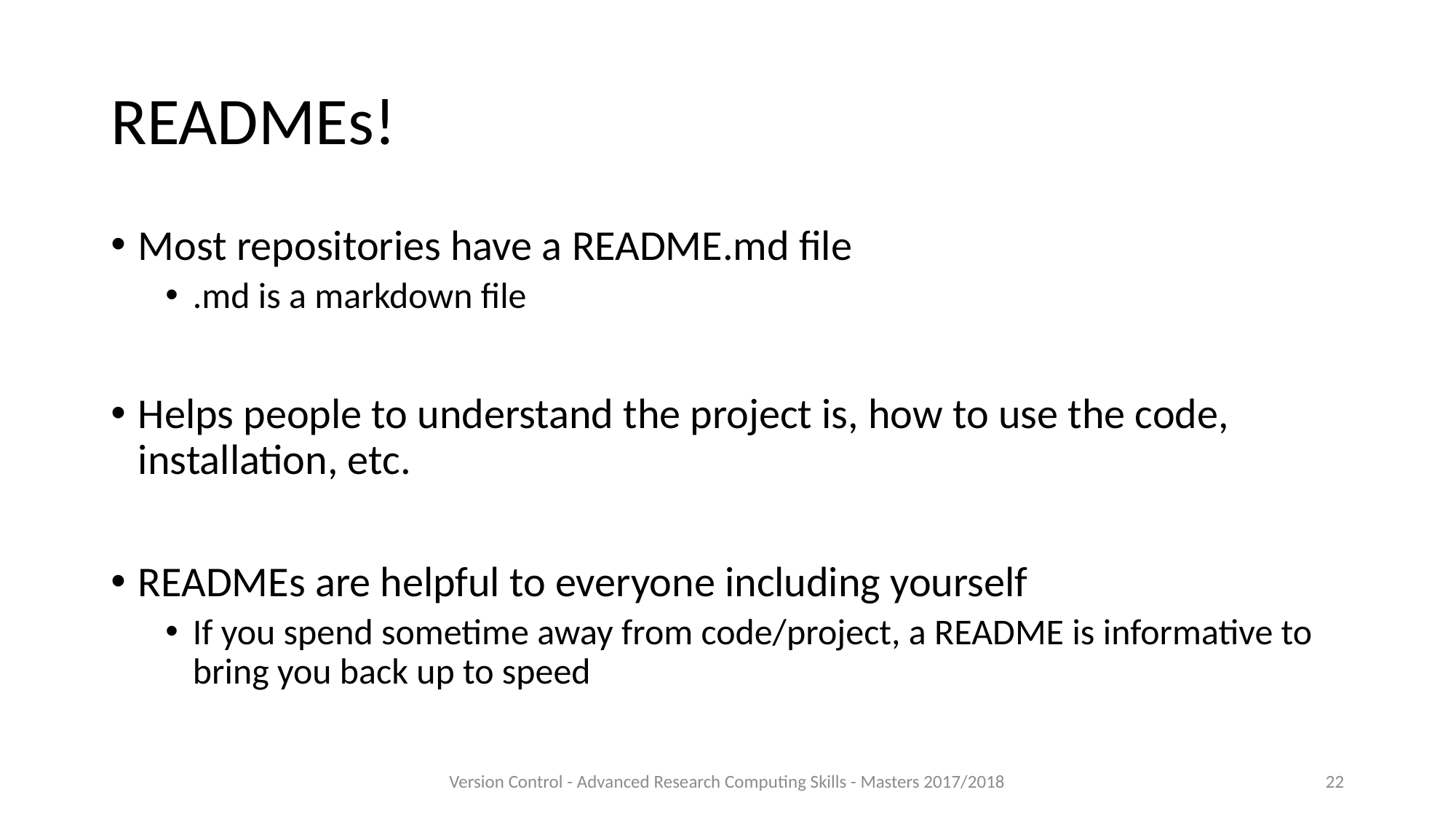

# READMEs!
Most repositories have a README.md file
.md is a markdown file

Helps people to understand the project is, how to use the code, installation, etc.

READMEs are helpful to everyone including yourself
If you spend sometime away from code/project, a README is informative to bring you back up to speed
Version Control - Advanced Research Computing Skills - Masters 2017/2018
22